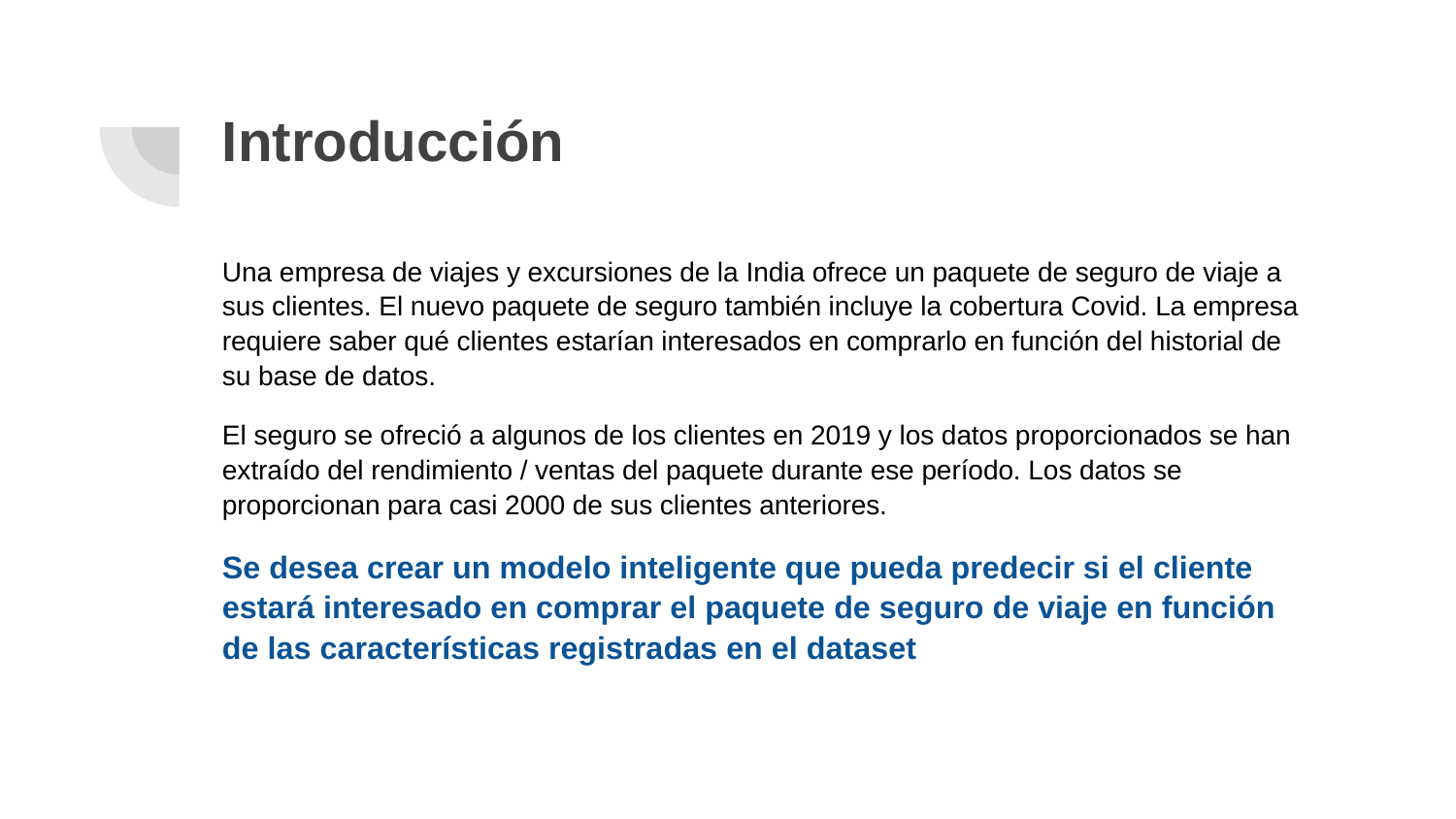

# Introducción
Una empresa de viajes y excursiones de la India ofrece un paquete de seguro de viaje a sus clientes. El nuevo paquete de seguro también incluye la cobertura Covid. La empresa requiere saber qué clientes estarían interesados en comprarlo en función del historial de su base de datos.
El seguro se ofreció a algunos de los clientes en 2019 y los datos proporcionados se han extraído del rendimiento / ventas del paquete durante ese período. Los datos se proporcionan para casi 2000 de sus clientes anteriores.
Se desea crear un modelo inteligente que pueda predecir si el cliente estará interesado en comprar el paquete de seguro de viaje en función de las características registradas en el dataset